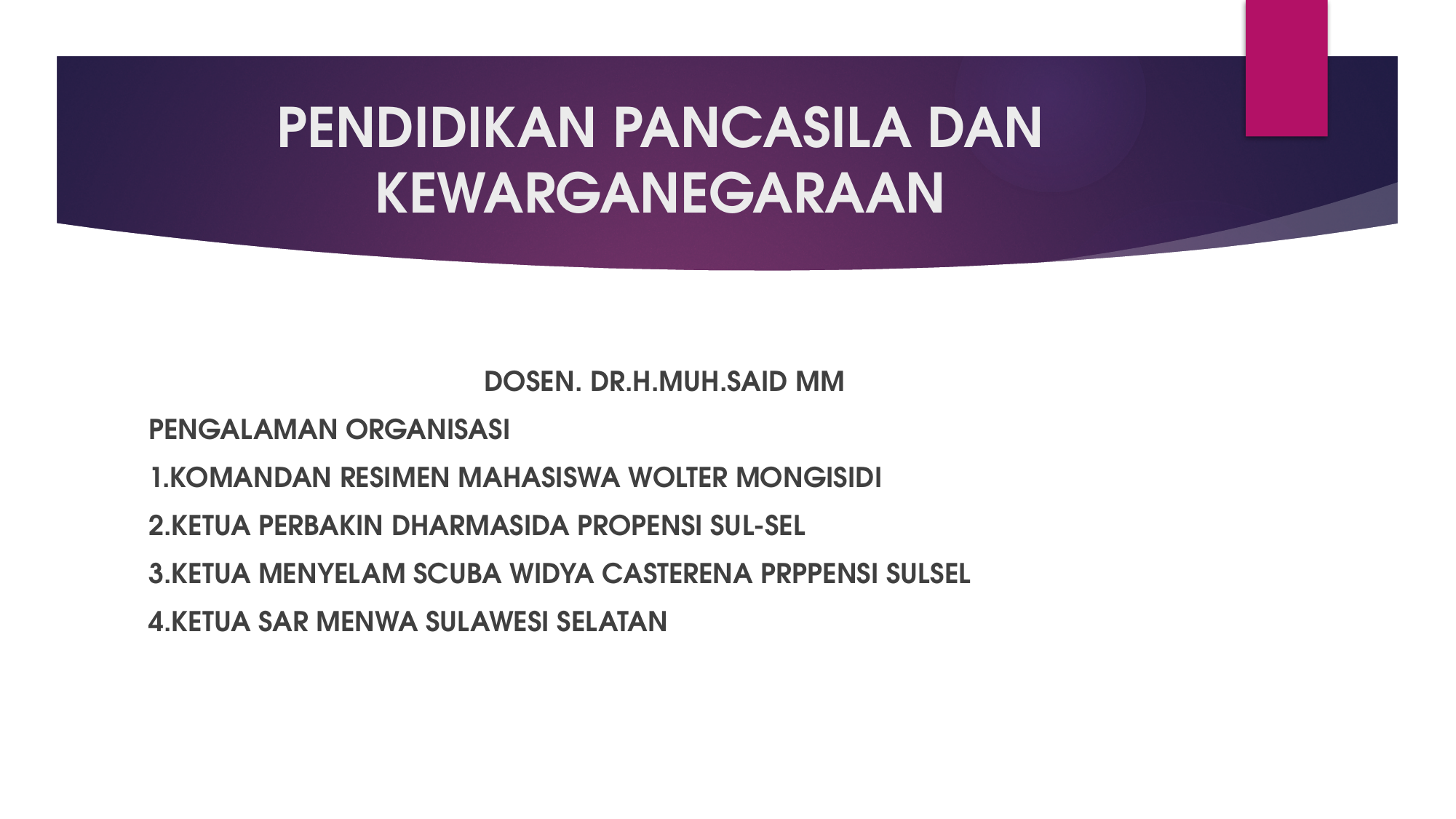

# PENDIDIKAN PANCASILA DAN KEWARGANEGARAAN

DOSEN. DR.H.MUH.SAID MM
PENGALAMAN ORGANISASI
1.KOMANDAN RESIMEN MAHASISWA WOLTER MONGISIDI
2.KETUA PERBAKIN DHARMASIDA PROPENSI SUL-SEL
3.KETUA MENYELAM SCUBA WIDYA CASTERENA PRPPENSI SULSEL
4.KETUA SAR MENWA SULAWESI SELATAN